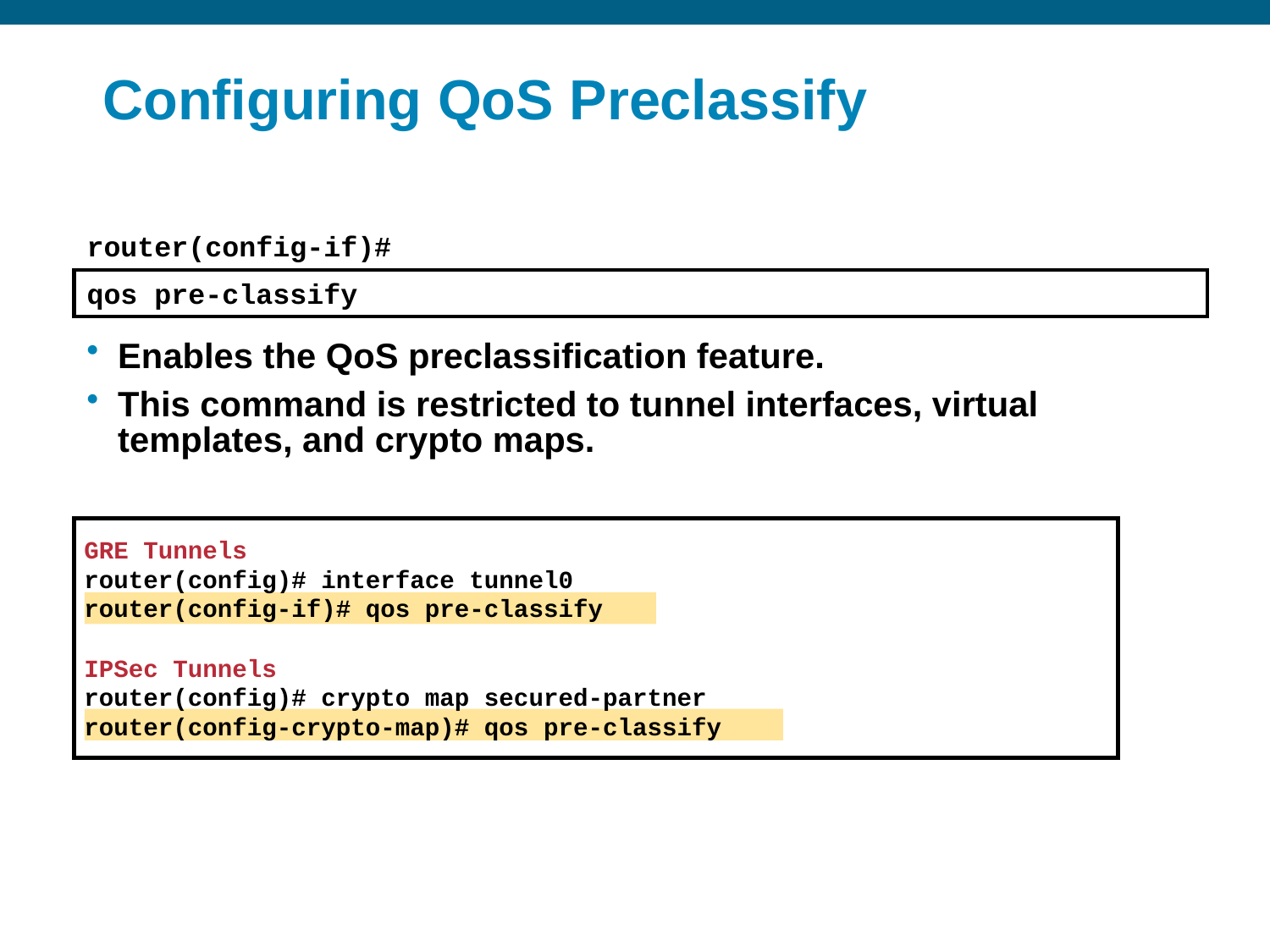

# Configuring QoS Preclassify
router(config-if)#
qos pre-classify
Enables the QoS preclassification feature.
This command is restricted to tunnel interfaces, virtual templates, and crypto maps.

GRE Tunnels
router(config)# interface tunnel0
router(config-if)# qos pre-classify

IPSec Tunnels
router(config)# crypto map secured-partner
router(config-crypto-map)# qos pre-classify